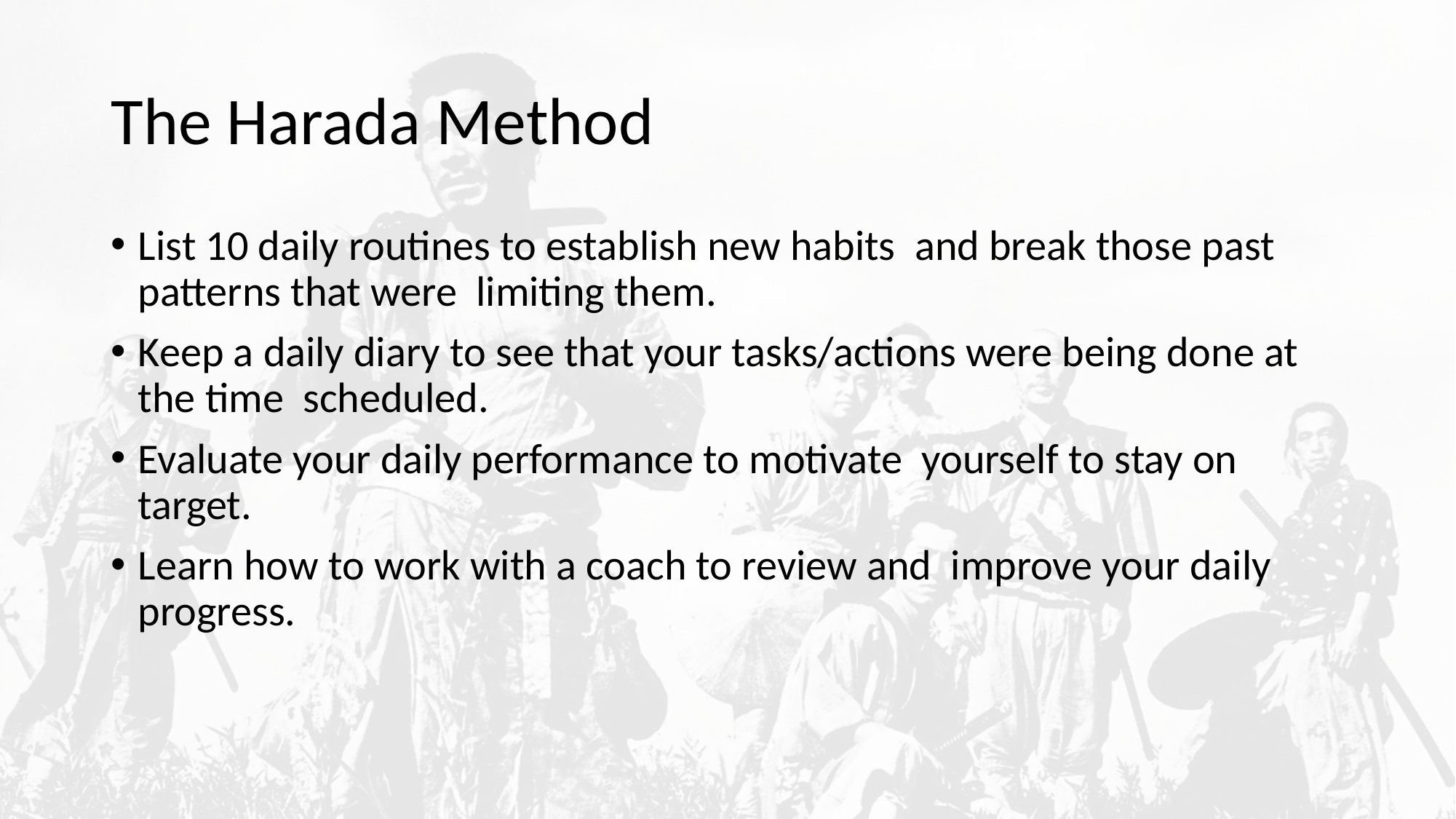

# The Harada Method
List 10 daily routines to establish new habits  and break those past patterns that were  limiting them.
Keep a daily diary to see that your tasks/actions were being done at the time  scheduled.
Evaluate your daily performance to motivate  yourself to stay on target.
Learn how to work with a coach to review and  improve your daily progress.